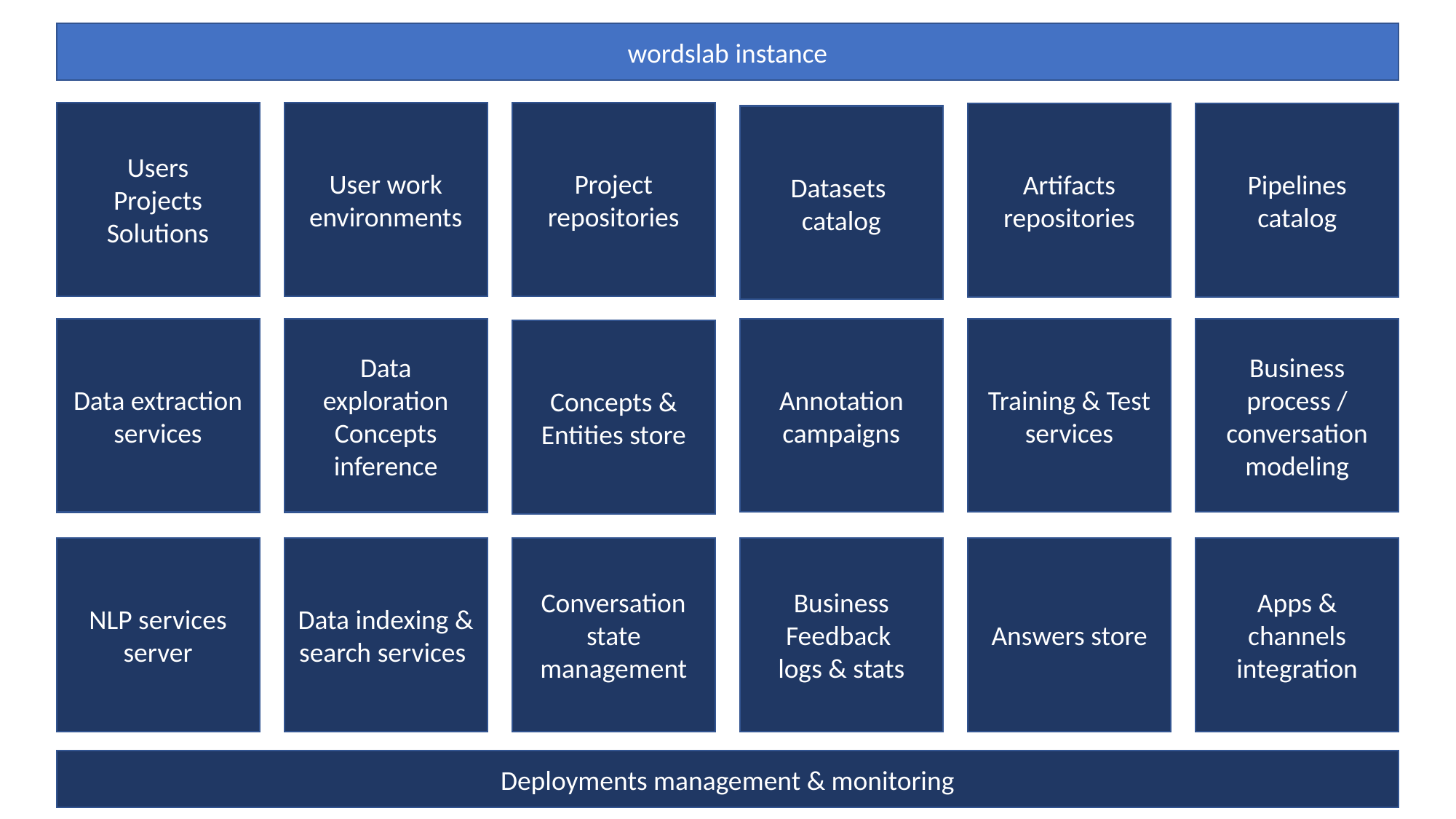

wordslab instance
Project repositories
User work environments
Users
Projects
Solutions
Artifacts repositories
Pipelines catalog
Datasets
catalog
Business process / conversation modeling
Training & Test services
Annotation campaigns
Data exploration
Concepts inference
Data extraction services
Concepts & Entities store
Apps & channels integration
NLP services server
Data indexing & search services
Conversation state management
Business
Feedback
logs & stats
Answers store
Deployments management & monitoring